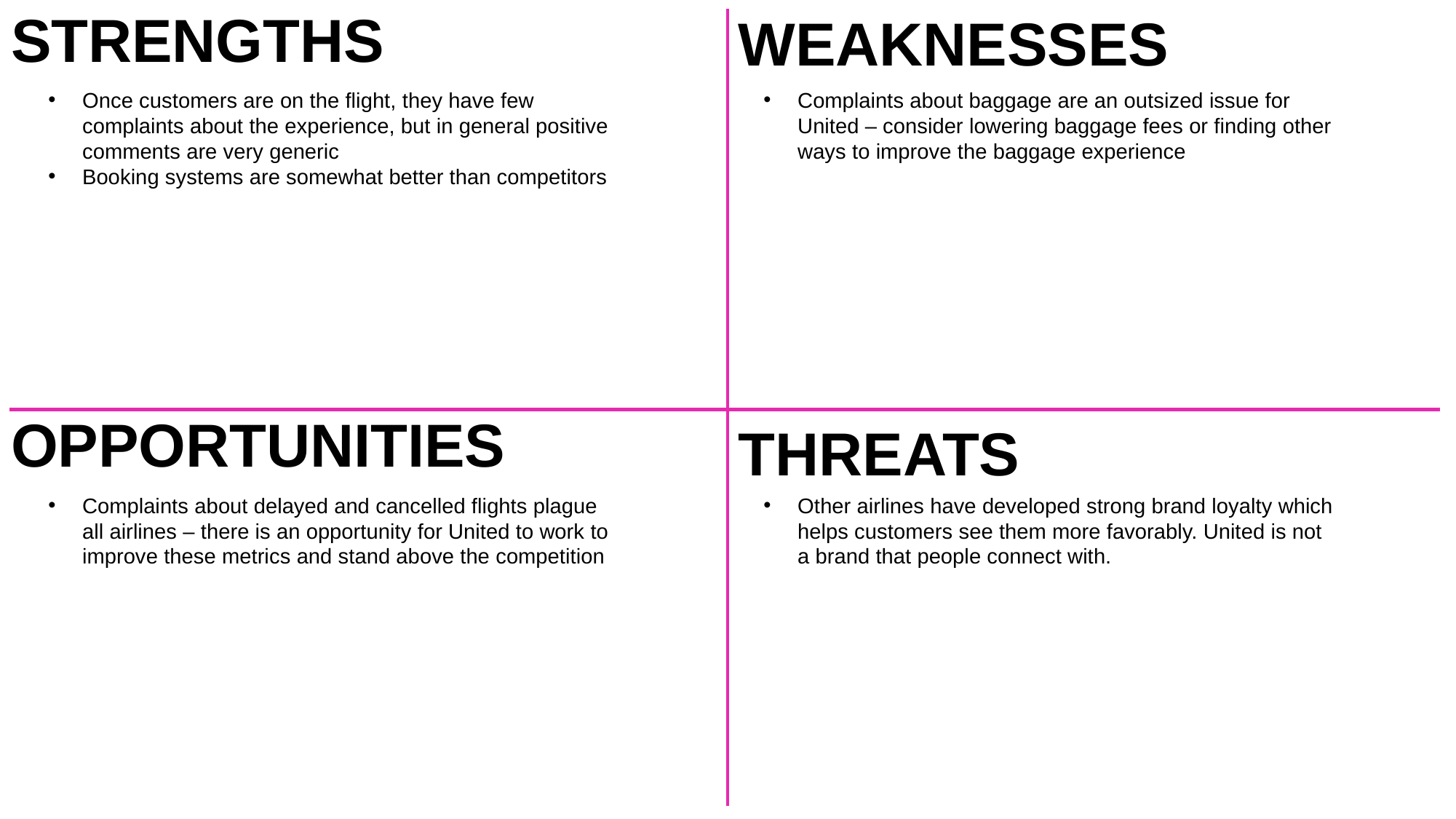

WEAKNESSES
STRENGTHS
Once customers are on the flight, they have few complaints about the experience, but in general positive comments are very generic
Booking systems are somewhat better than competitors
Complaints about baggage are an outsized issue for United – consider lowering baggage fees or finding other ways to improve the baggage experience
OPPORTUNITIES
THREATS
Complaints about delayed and cancelled flights plague all airlines – there is an opportunity for United to work to improve these metrics and stand above the competition
Other airlines have developed strong brand loyalty which helps customers see them more favorably. United is not a brand that people connect with.